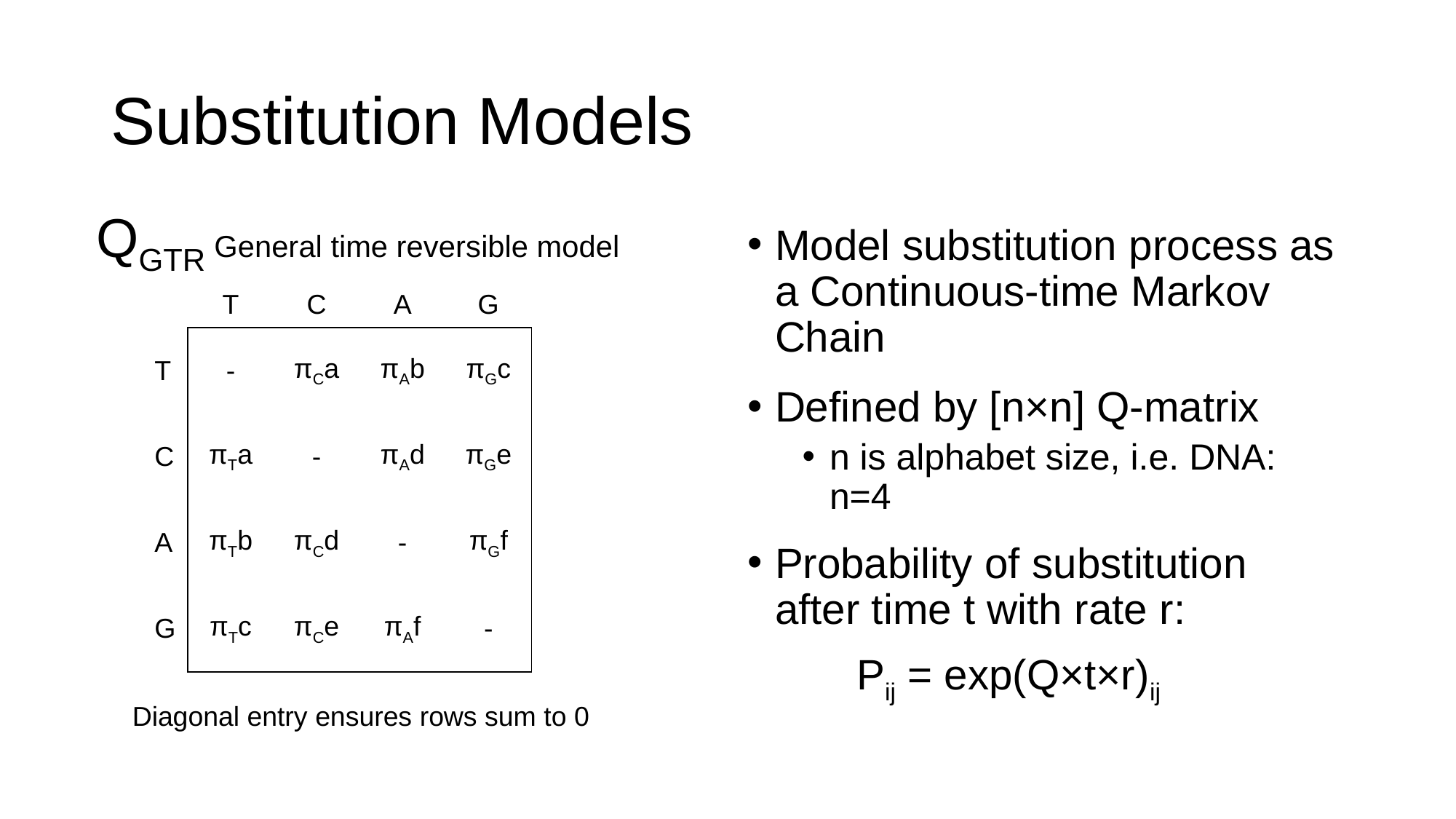

# Substitution Models
QGTR General time reversible model
Model substitution process as a Continuous-time Markov Chain
Defined by [n×n] Q-matrix
n is alphabet size, i.e. DNA: n=4
Probability of substitution after time t with rate r:
	Pij = exp(Q×t×r)ij
|  | T | C | A | G |
| --- | --- | --- | --- | --- |
| T | - | πCa | πAb | πGc |
| C | πTa | - | πAd | πGe |
| A | πTb | πCd | - | πGf |
| G | πTc | πCe | πAf | - |
Diagonal entry ensures rows sum to 0